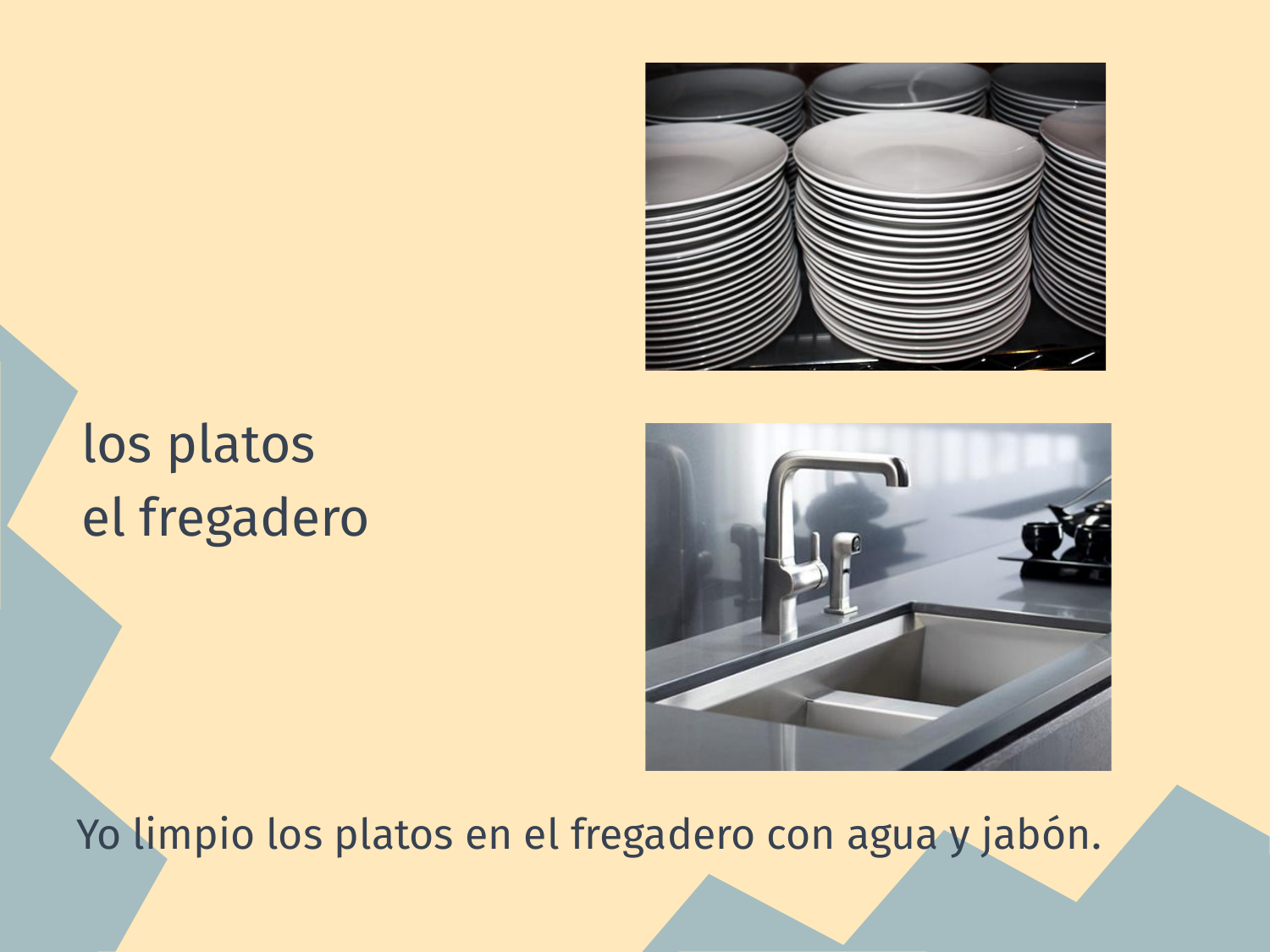

#

los platos
el fregadero

Yo limpio los platos en el fregadero con agua y jabón.